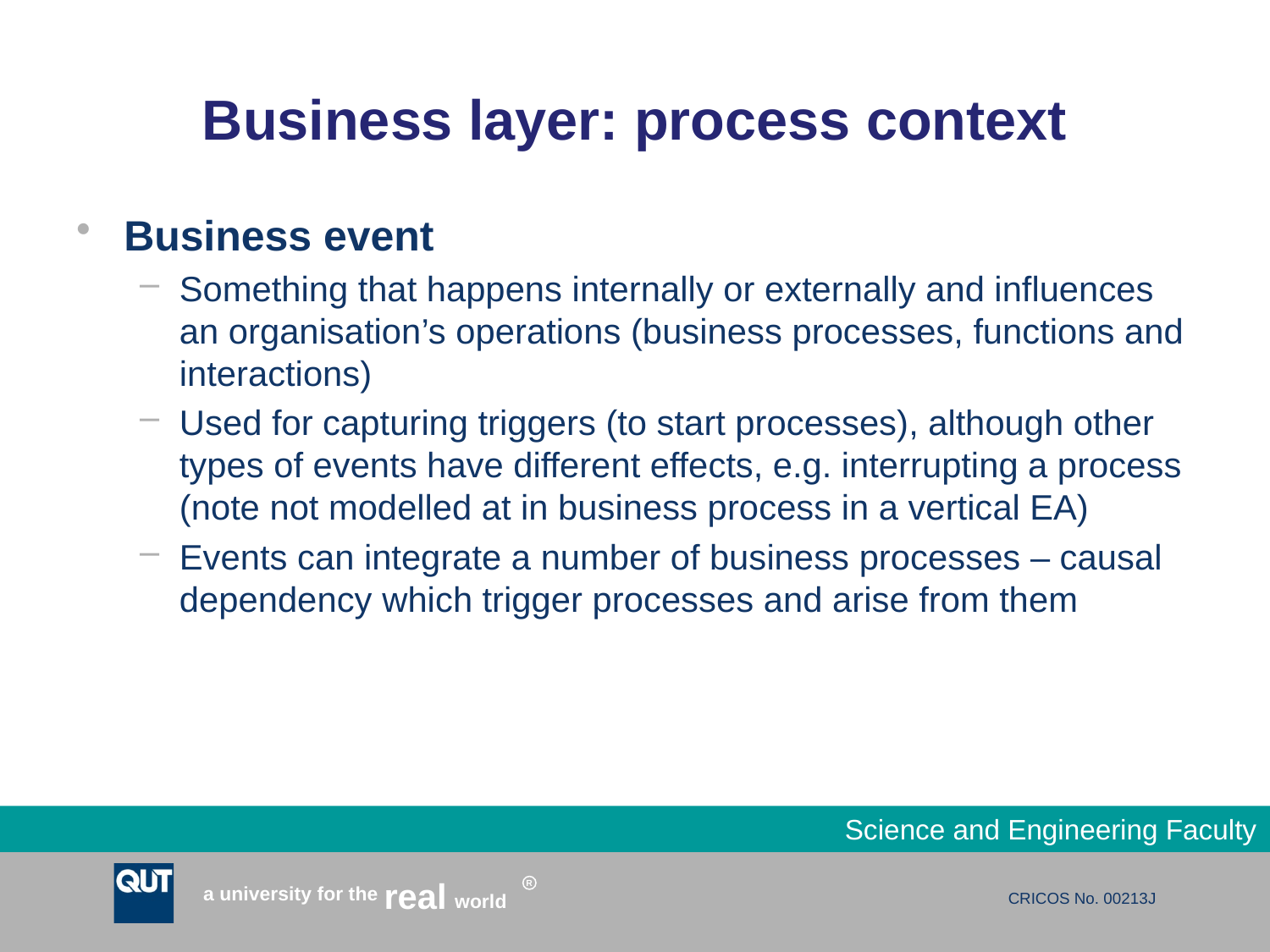

# Business layer: process context
Business event
Something that happens internally or externally and influences an organisation’s operations (business processes, functions and interactions)
Used for capturing triggers (to start processes), although other types of events have different effects, e.g. interrupting a process (note not modelled at in business process in a vertical EA)
Events can integrate a number of business processes – causal dependency which trigger processes and arise from them